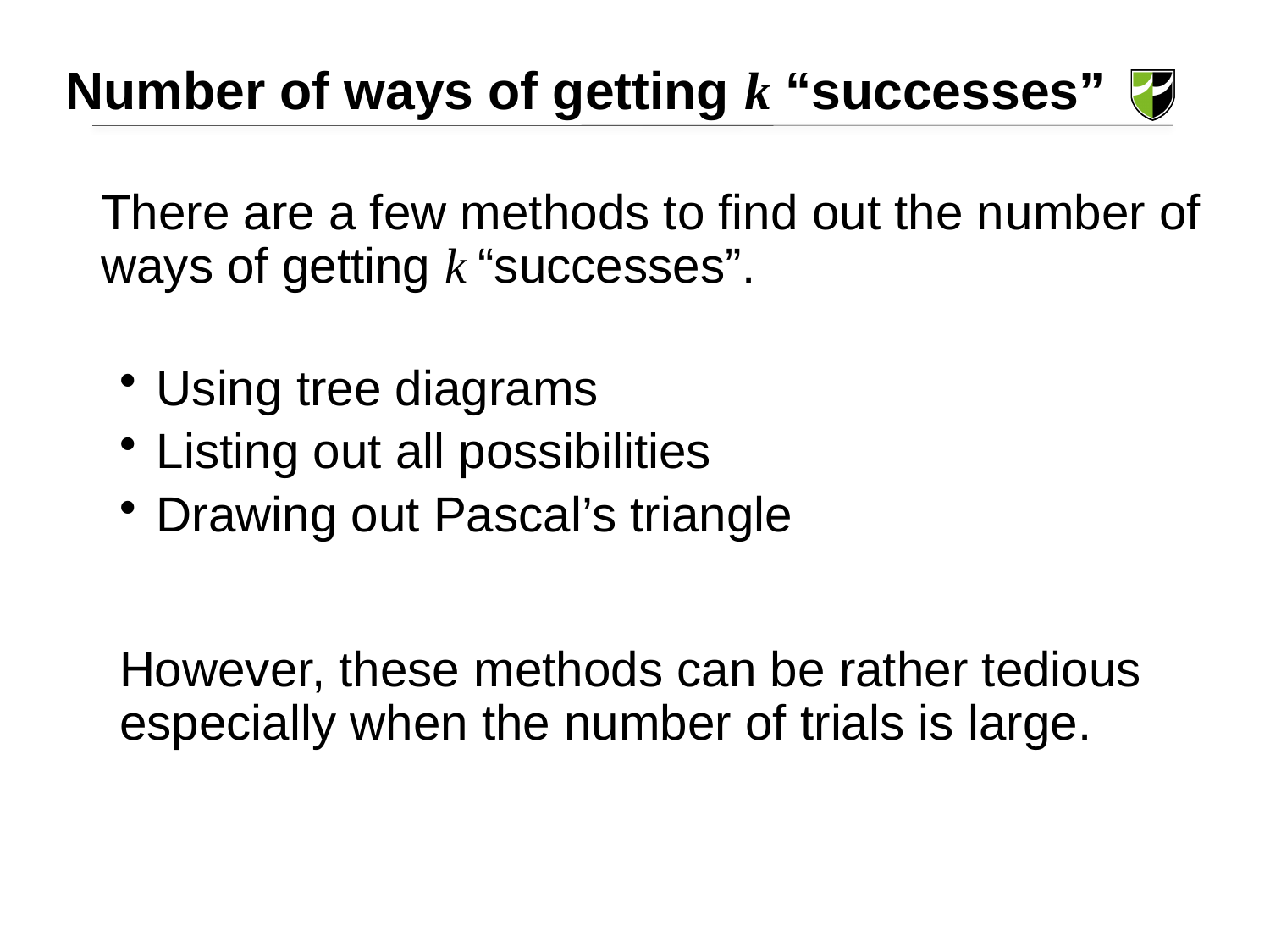

Number of ways of getting k “successes”
There are a few methods to find out the number of ways of getting k “successes”.
Using tree diagrams
Listing out all possibilities
Drawing out Pascal’s triangle

However, these methods can be rather tedious especially when the number of trials is large.